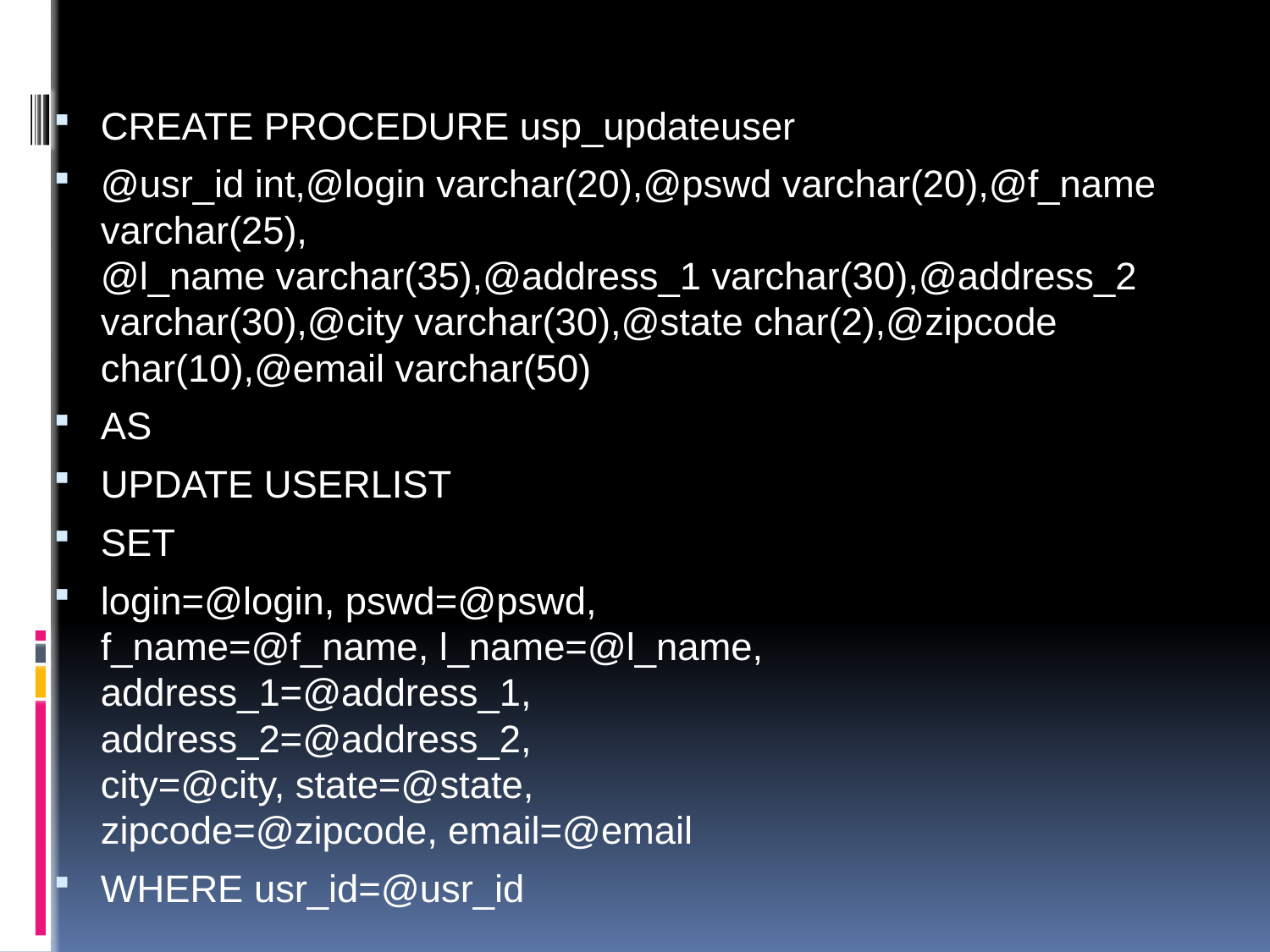

CREATE PROCEDURE usp_updateuser
@usr_id int,@login varchar(20),@pswd varchar(20),@f_name varchar(25),
@l_name varchar(35),@address_1 varchar(30),@address_2 varchar(30),@city varchar(30),@state char(2),@zipcode char(10),@email varchar(50)
AS
UPDATE USERLIST
SET
login=@login, pswd=@pswd,
f_name=@f_name, l_name=@l_name,
address_1=@address_1,
address_2=@address_2,
city=@city, state=@state,
zipcode=@zipcode, email=@email
WHERE usr_id=@usr_id